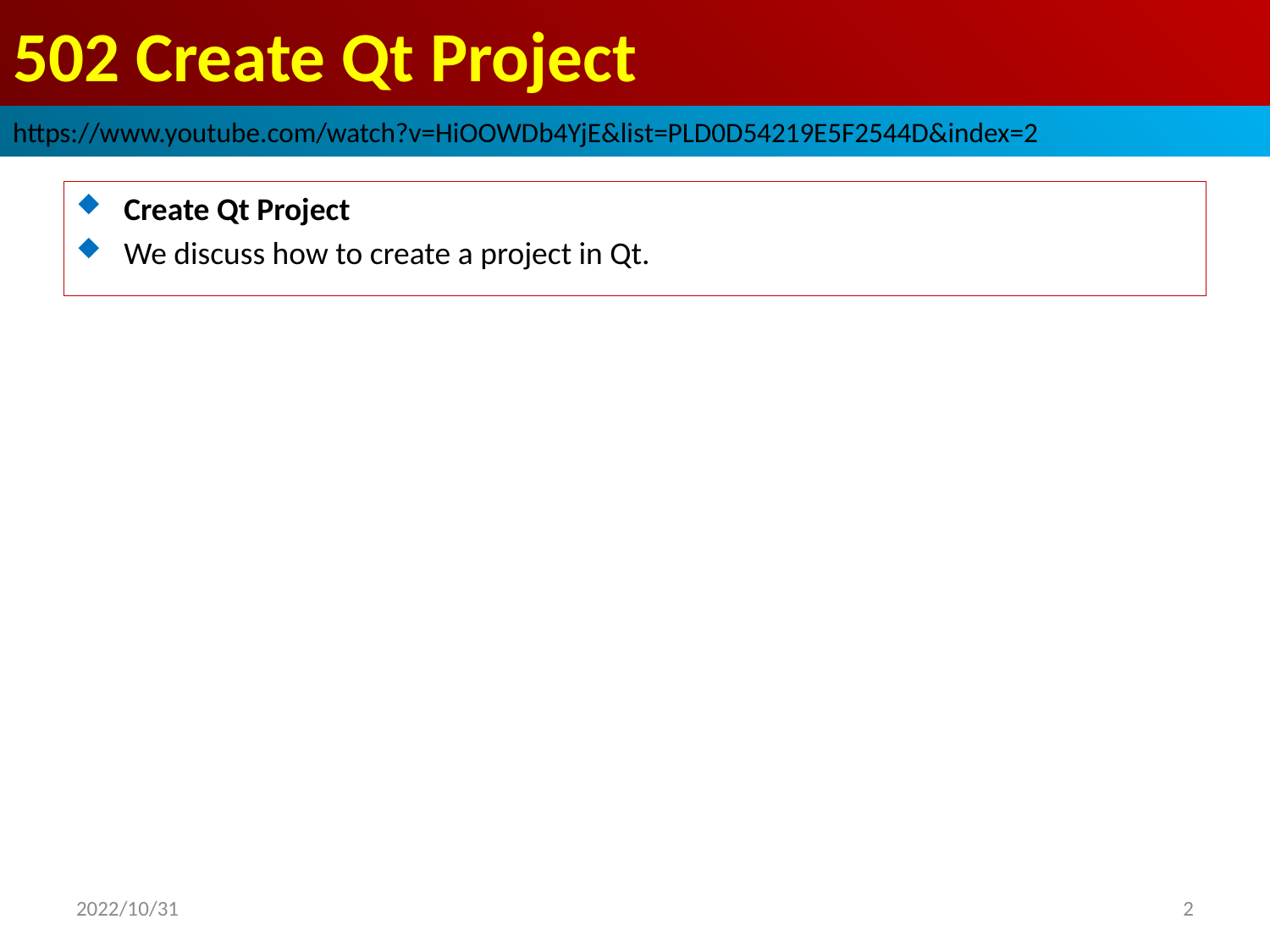

# 502 Create Qt Project
https://www.youtube.com/watch?v=HiOOWDb4YjE&list=PLD0D54219E5F2544D&index=2
Create Qt Project
We discuss how to create a project in Qt.
2022/10/31
2